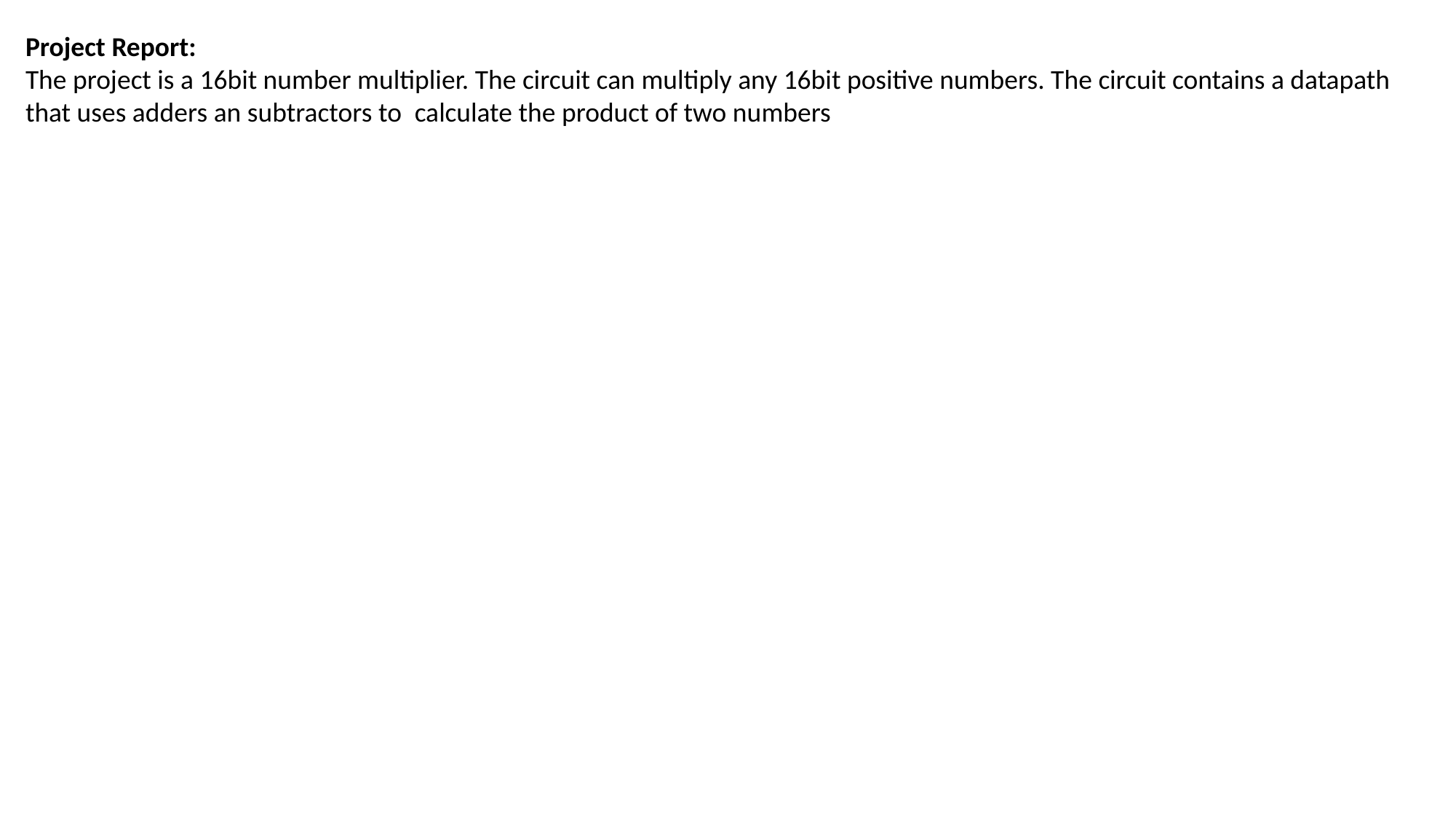

Project Report:
The project is a 16bit number multiplier. The circuit can multiply any 16bit positive numbers. The circuit contains a datapath that uses adders an subtractors to  calculate the product of two numbers